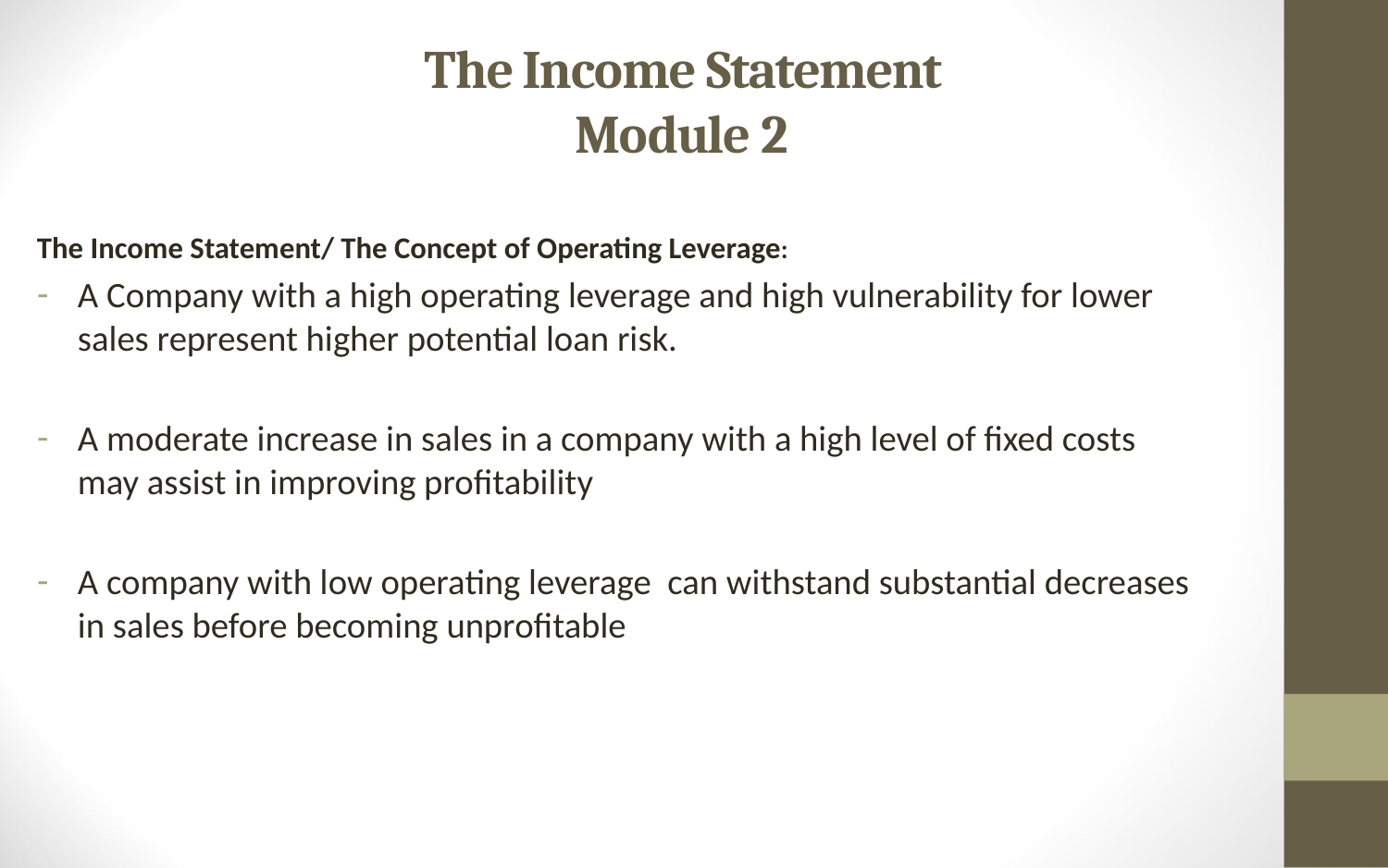

# The Income Statement Module 2
The Income Statement/ The Concept of Operating Leverage:
A Company with a high operating leverage and high vulnerability for lower sales represent higher potential loan risk.

A moderate increase in sales in a company with a high level of fixed costs  may assist in improving profitability

A company with low operating leverage  can withstand substantial decreases in sales before becoming unprofitable